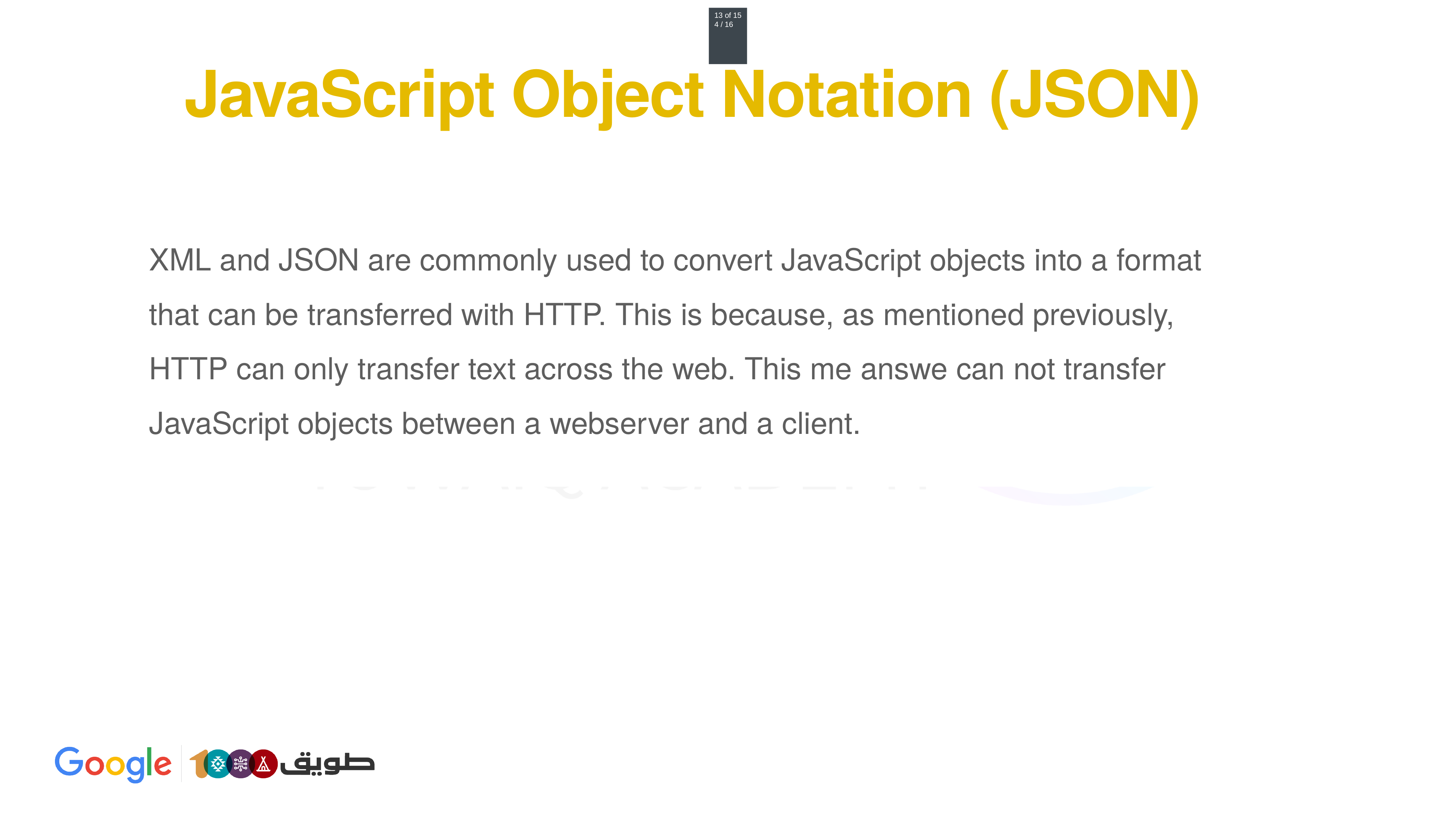

13 of 15
4 / 16

# JavaScript Object Notation (JSON)
XML and JSON are commonly used to convert JavaScript objects into a format that can be transferred with HTTP. This is because, as mentioned previously, HTTP can only transfer text across the web. This me answe can not transfer JavaScript objects between a webserver and a client.